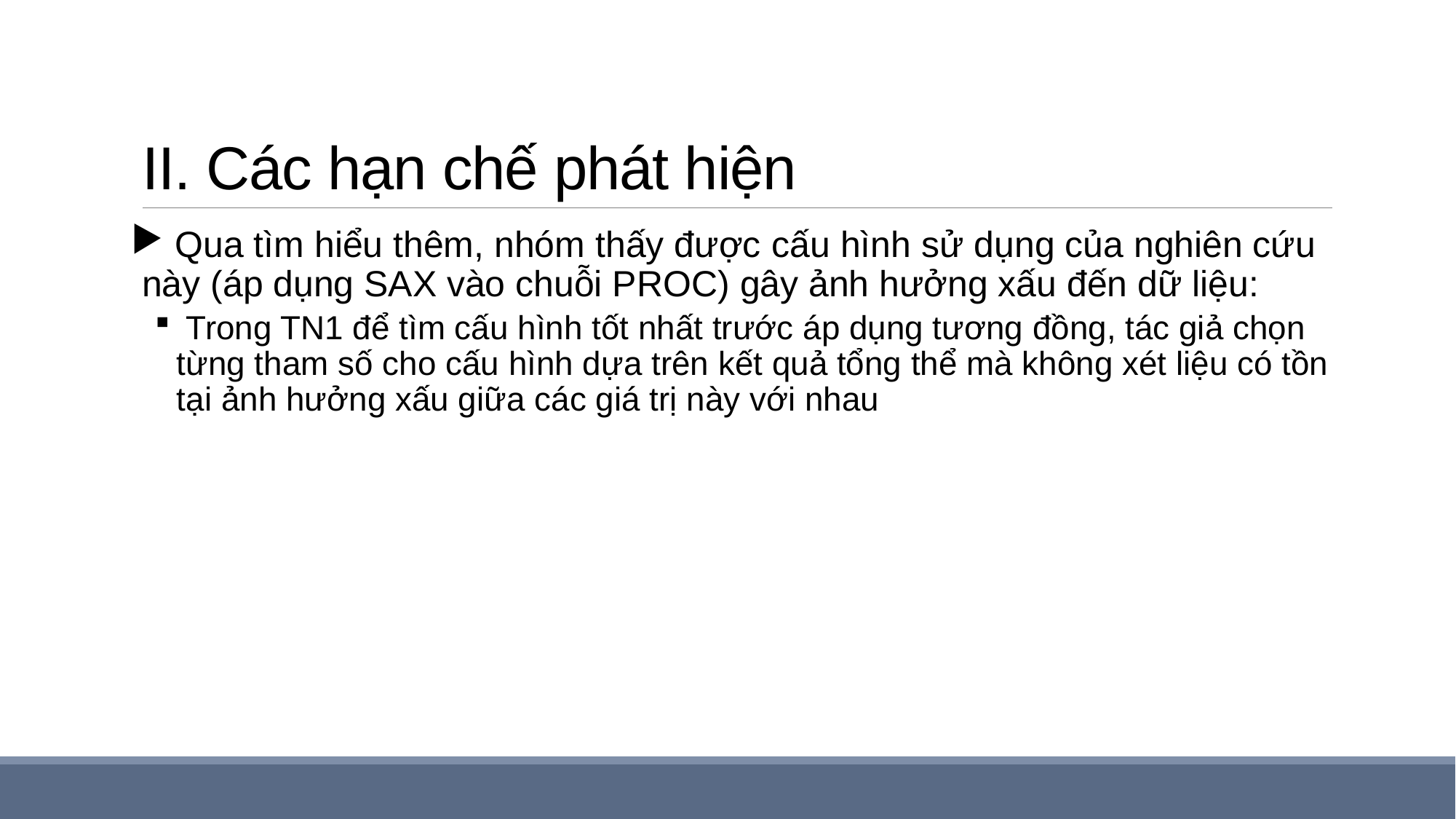

# II. Các hạn chế phát hiện
 Qua tìm hiểu thêm, nhóm thấy được cấu hình sử dụng của nghiên cứu này (áp dụng SAX vào chuỗi PROC) gây ảnh hưởng xấu đến dữ liệu:
 Trong TN1 để tìm cấu hình tốt nhất trước áp dụng tương đồng, tác giả chọn từng tham số cho cấu hình dựa trên kết quả tổng thể mà không xét liệu có tồn tại ảnh hưởng xấu giữa các giá trị này với nhau